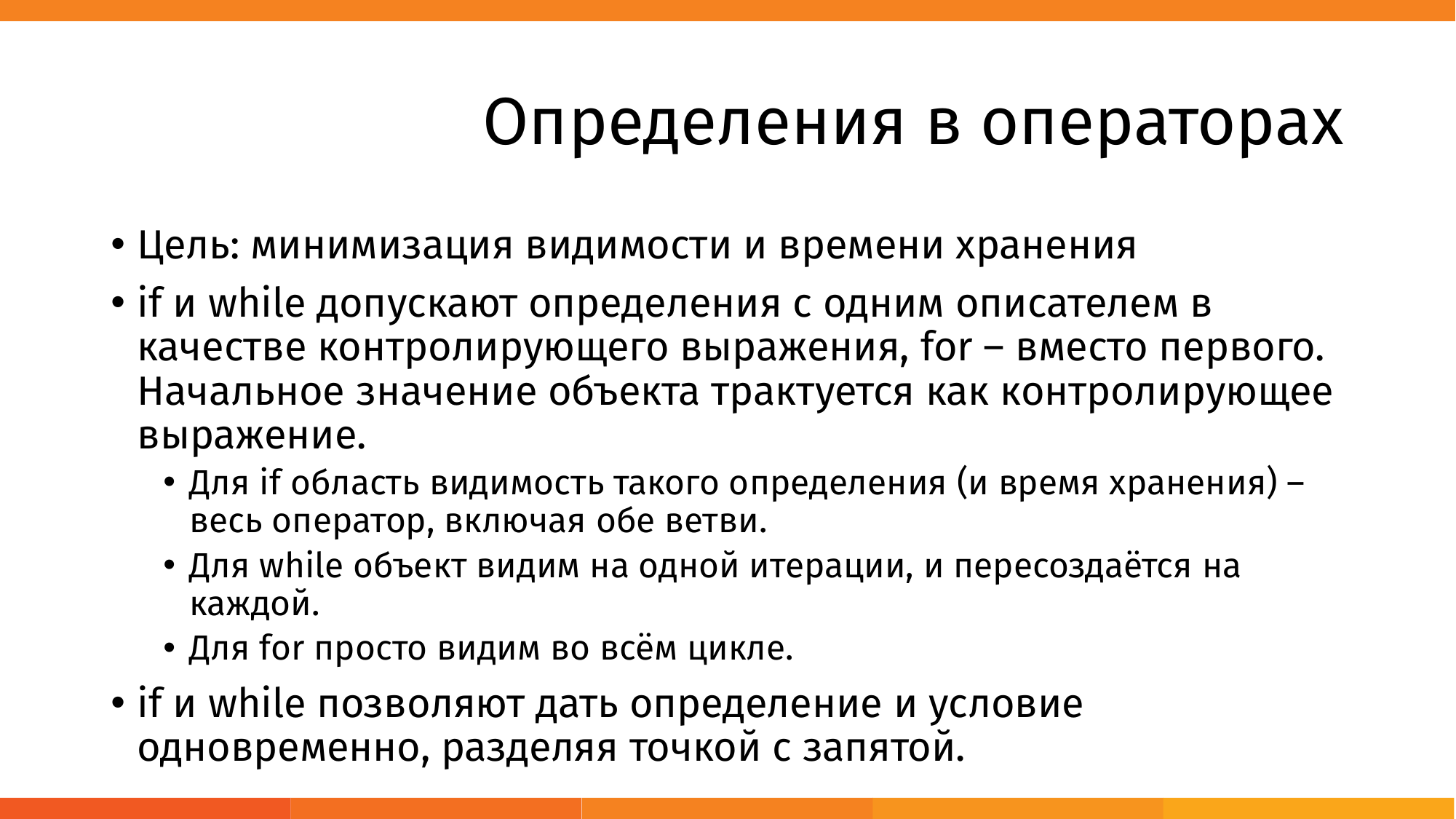

# Определения в операторах
Цель: минимизация видимости и времени хранения
if и while допускают определения с одним описателем в качестве контролирующего выражения, for – вместо первого. Начальное значение объекта трактуется как контролирующее выражение.
Для if область видимость такого определения (и время хранения) – весь оператор, включая обе ветви.
Для while объект видим на одной итерации, и пересоздаётся на каждой.
Для for просто видим во всём цикле.
if и while позволяют дать определение и условие одновременно, разделяя точкой с запятой.